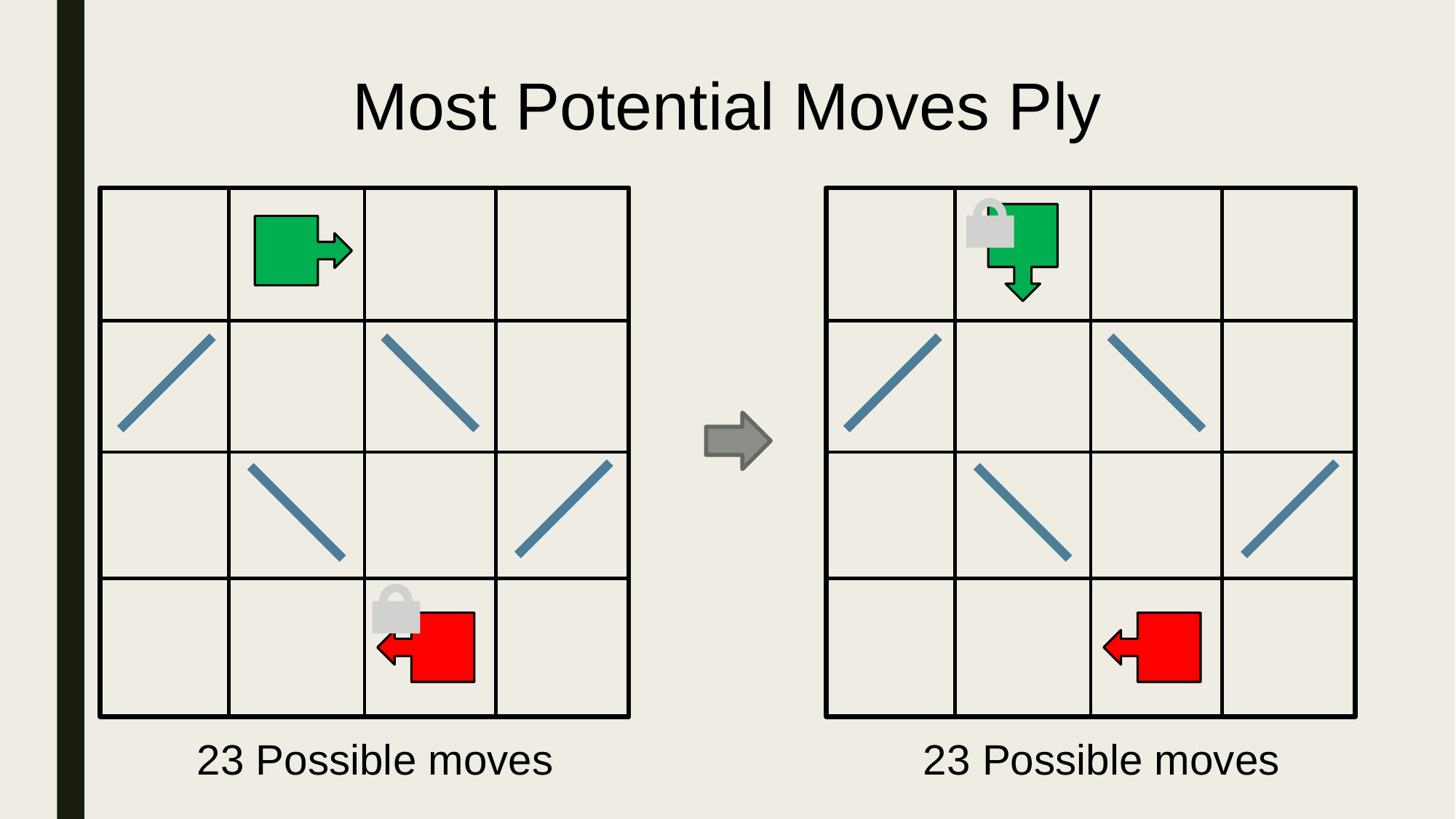

Most Potential Moves Ply

23 Possible moves
23 Possible moves